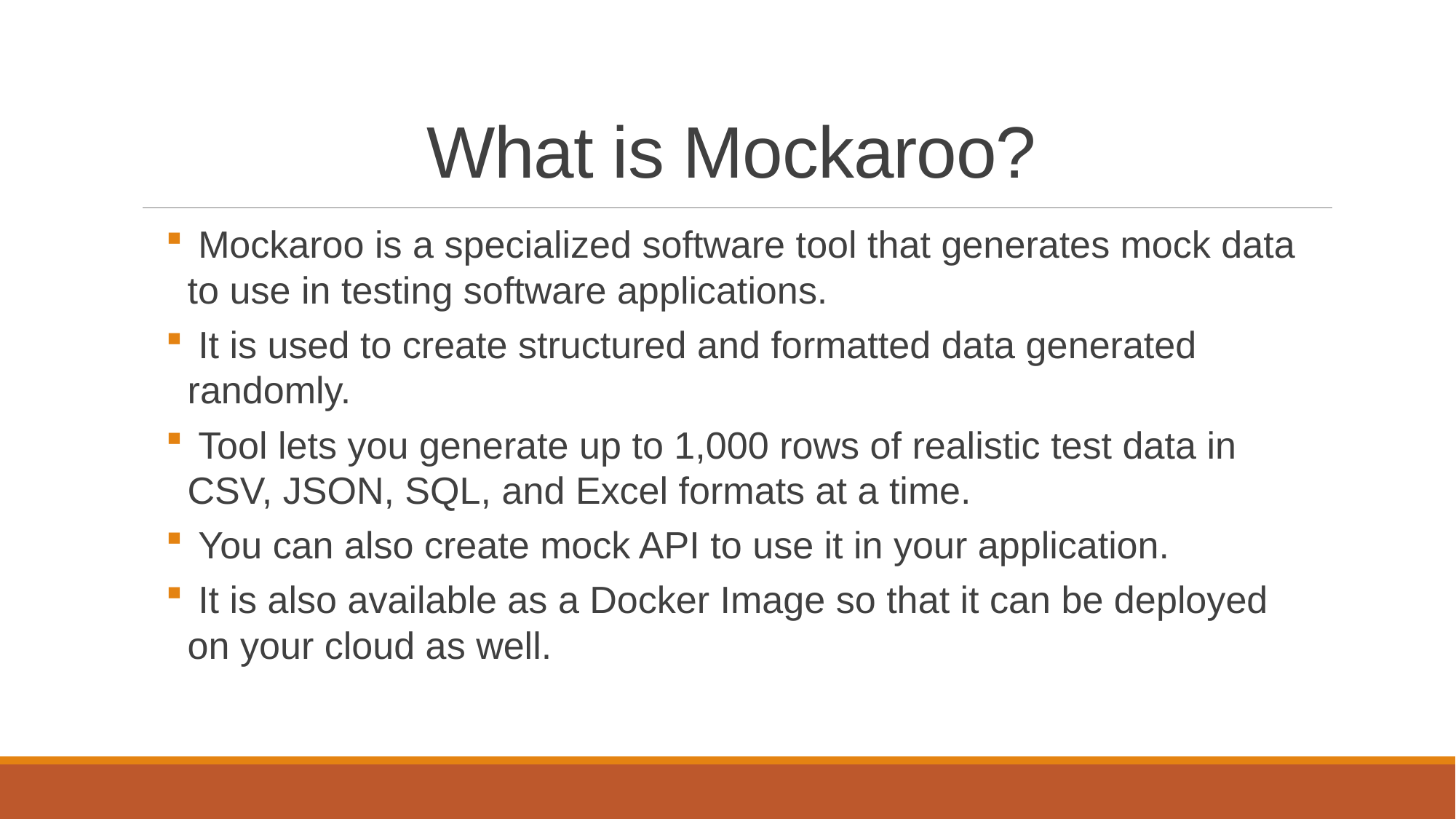

What is Mockaroo?
 Mockaroo is a specialized software tool that generates mock data to use in testing software applications.
 It is used to create structured and formatted data generated randomly.
 Tool lets you generate up to 1,000 rows of realistic test data in CSV, JSON, SQL, and Excel formats at a time.
 You can also create mock API to use it in your application.
 It is also available as a Docker Image so that it can be deployed on your cloud as well.